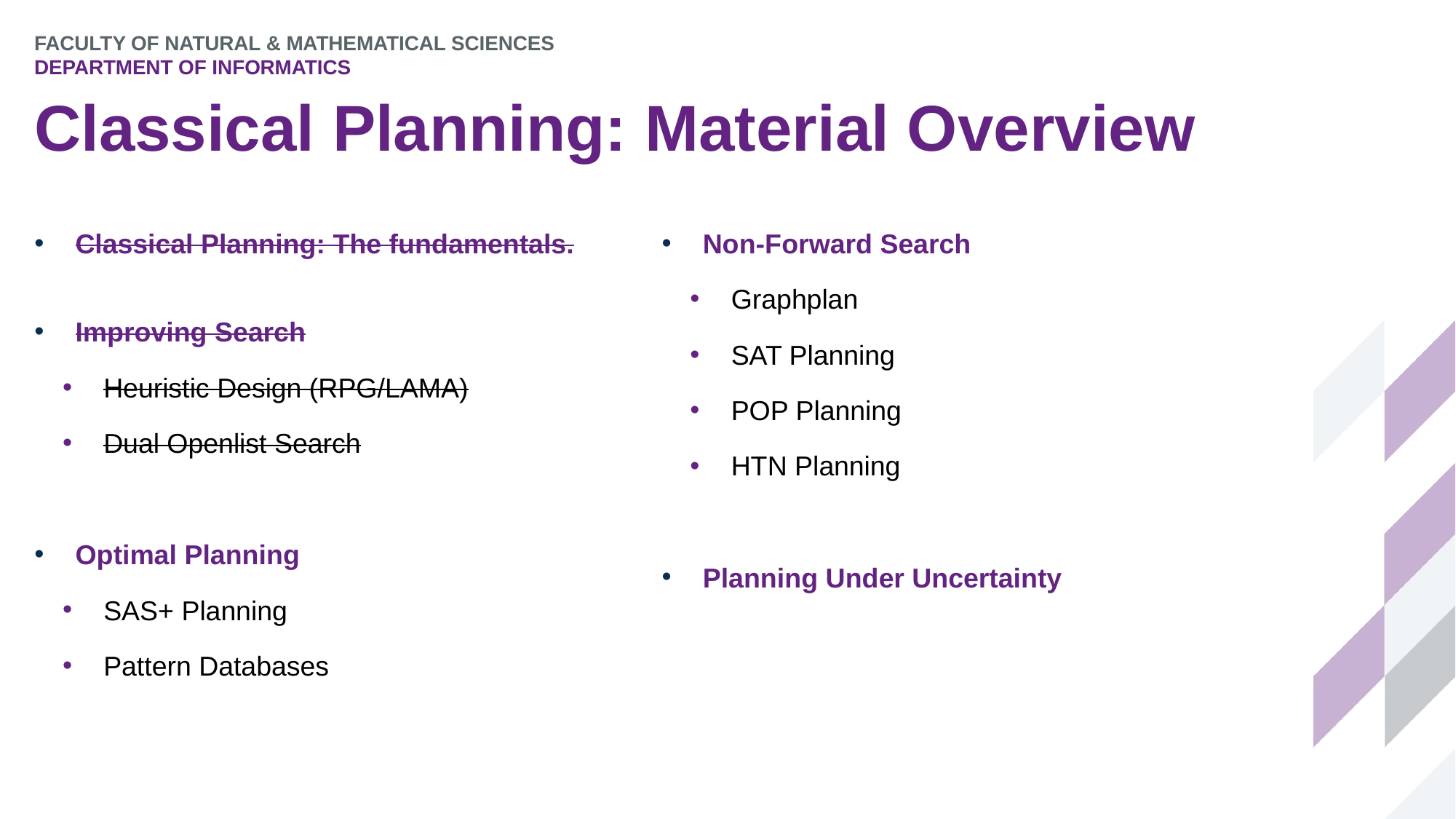

# Classical Planning: Material Overview
Classical Planning: The fundamentals.
Improving Search
Heuristic Design (RPG/LAMA)
Dual Openlist Search
Optimal Planning
SAS+ Planning
Pattern Databases
Non-Forward Search
Graphplan
SAT Planning
POP Planning
HTN Planning
Planning Under Uncertainty